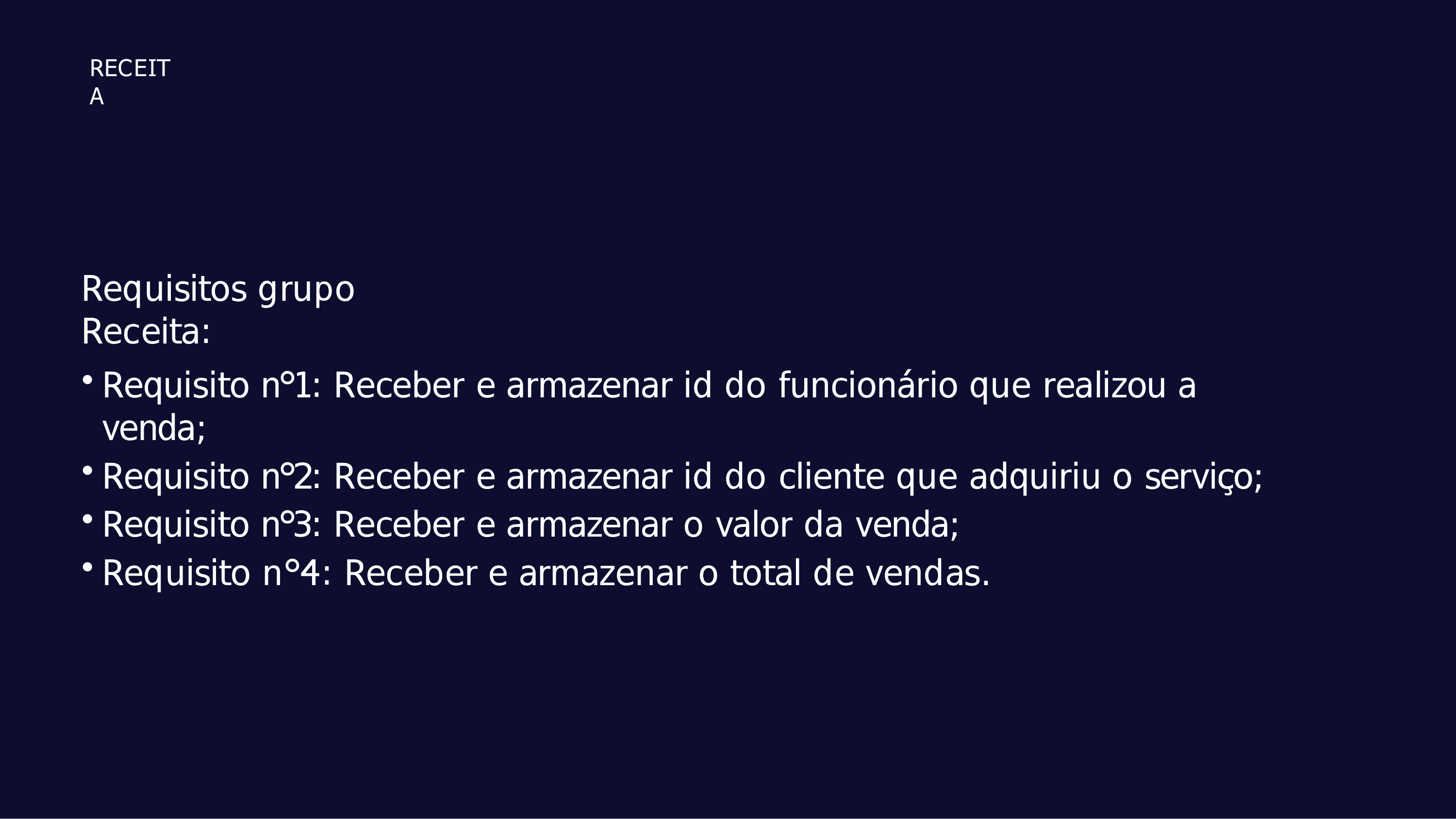

RECEITA
# Requisitos grupo Receita:
Requisito n°1: Receber e armazenar id do funcionário que realizou a venda;
Requisito n°2: Receber e armazenar id do cliente que adquiriu o serviço;
Requisito n°3: Receber e armazenar o valor da venda;
Requisito n°4: Receber e armazenar o total de vendas.